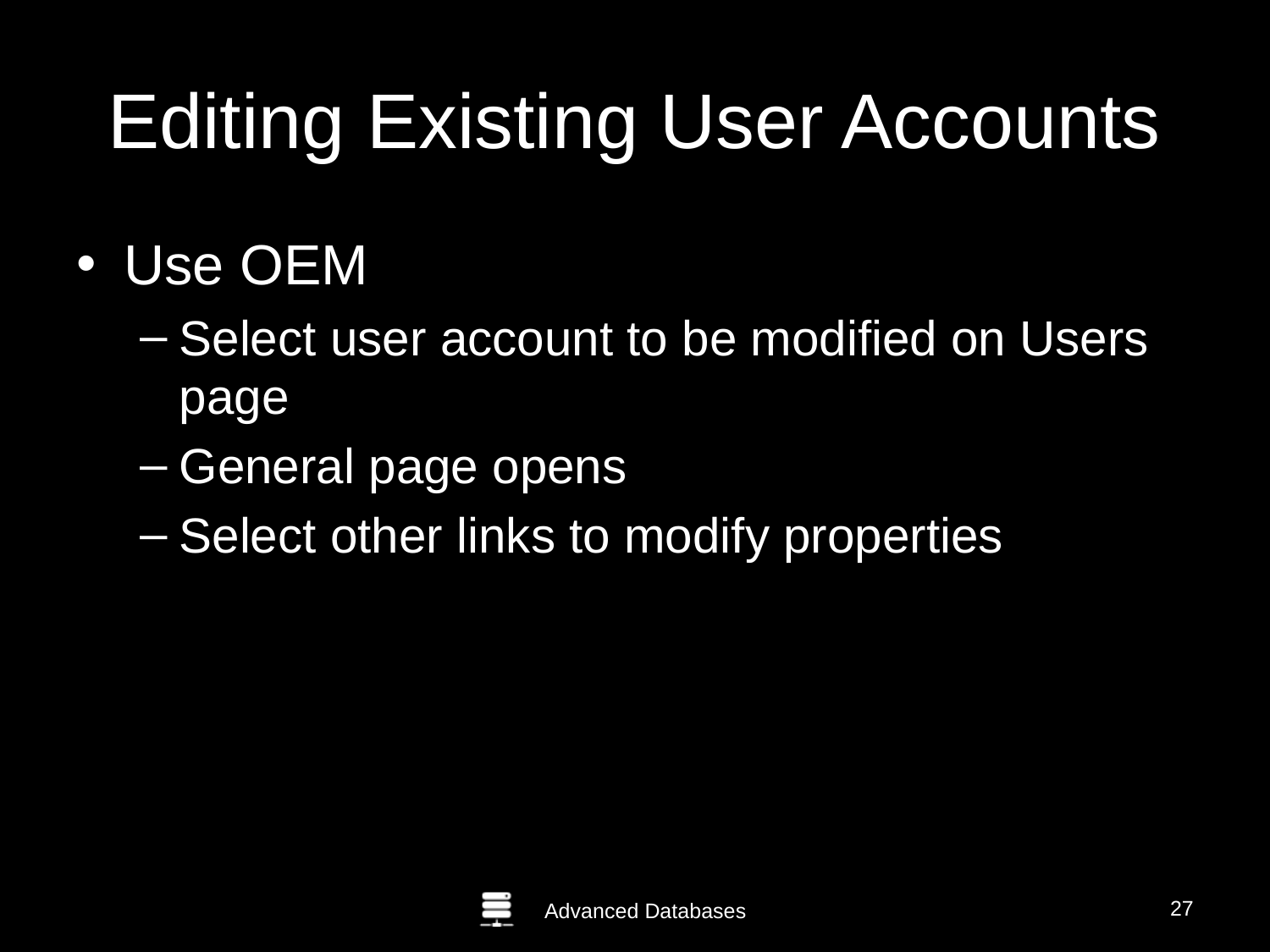

# Editing Existing User Accounts
Use OEM
Select user account to be modified on Users page
General page opens
Select other links to modify properties

Guide to Oracle 10g
27